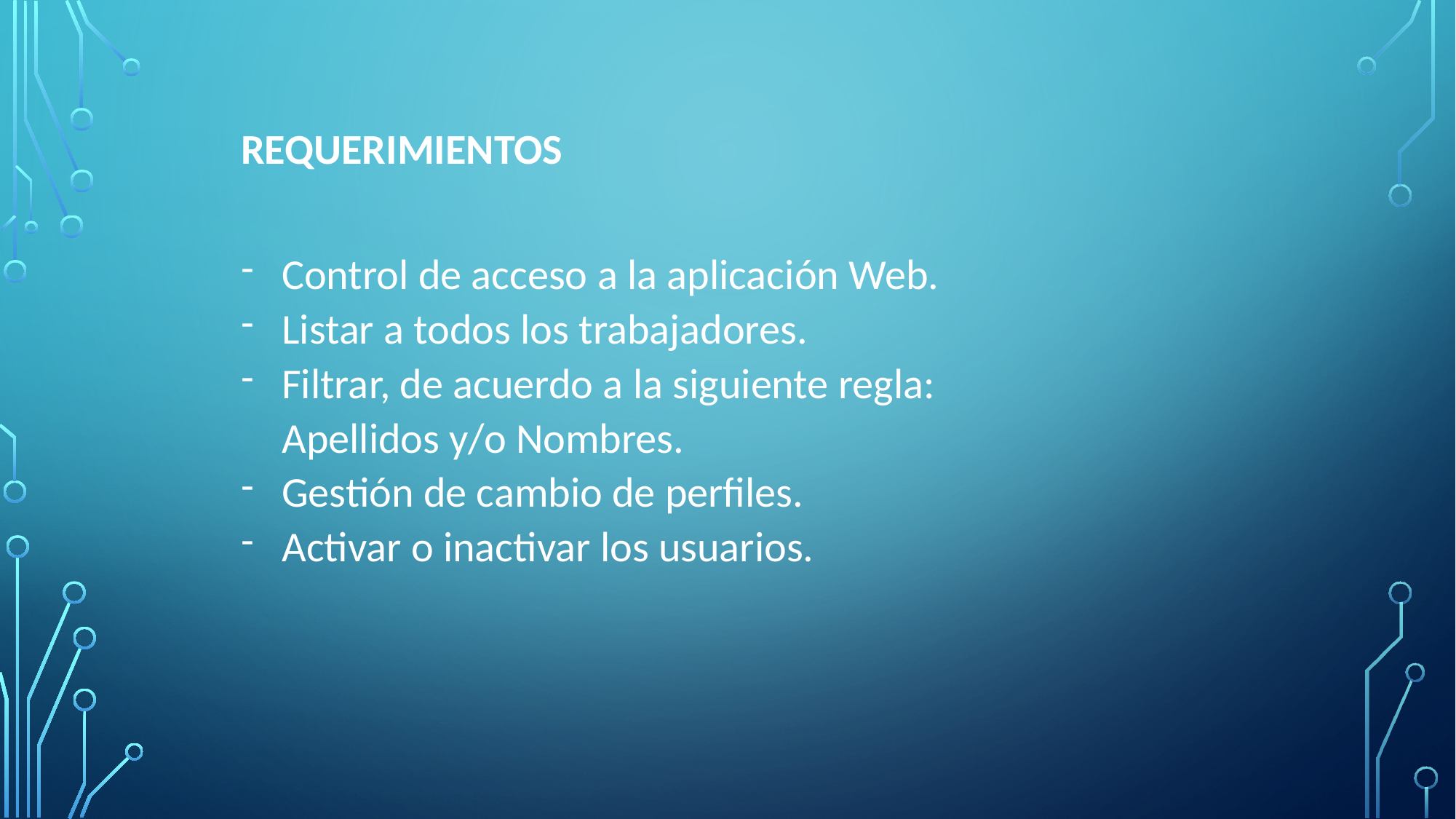

REQUERIMIENTOS

Control de acceso a la aplicación Web.
Listar a todos los trabajadores.
Filtrar, de acuerdo a la siguiente regla: Apellidos y/o Nombres.
Gestión de cambio de perfiles.
Activar o inactivar los usuarios.